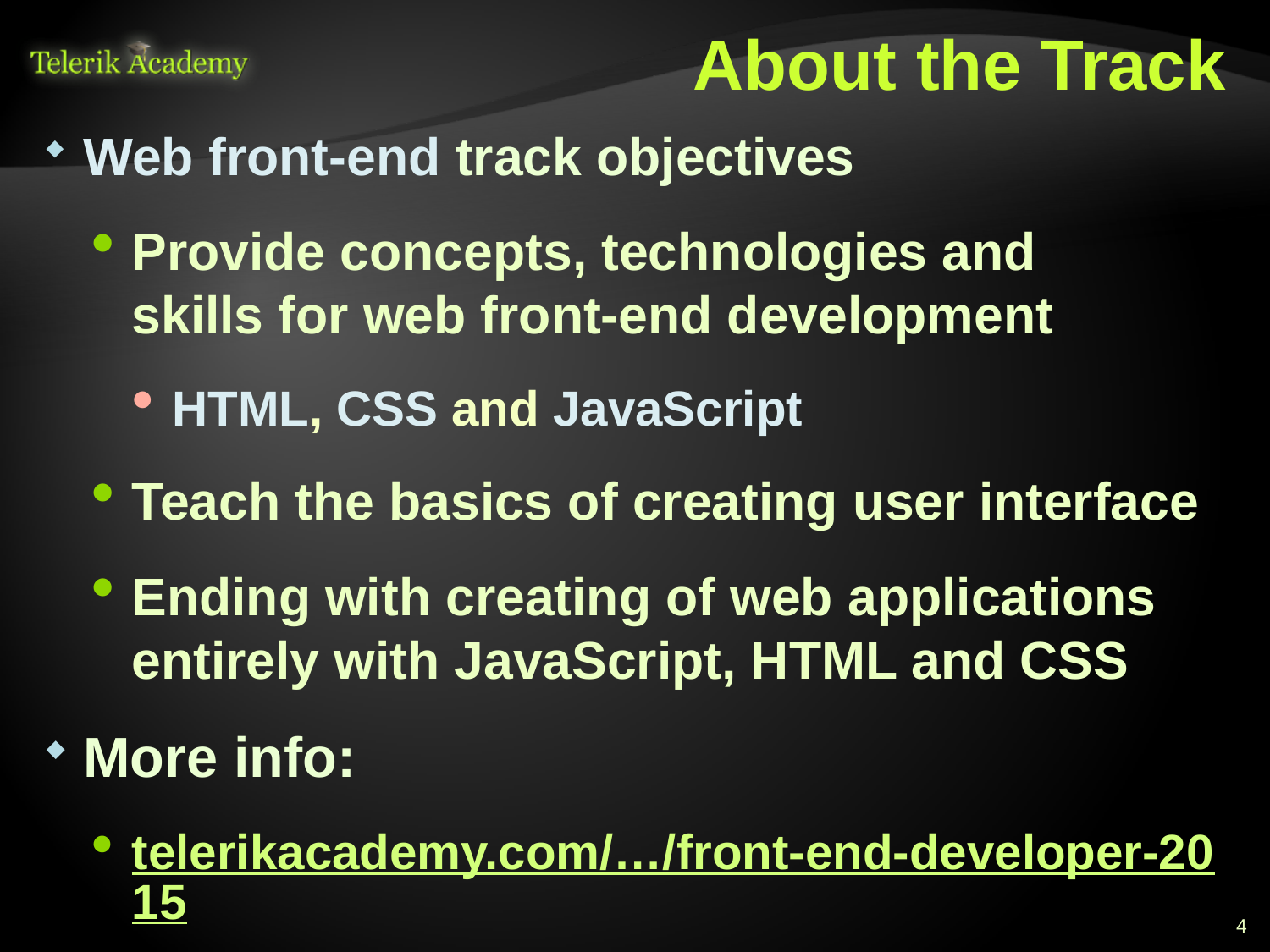

# About the Track
Web front-end track objectives
Provide concepts, technologies and
skills for web front-end development
HTML, CSS and JavaScript
Teach the basics of creating user interface
Ending with creating of web applications entirely with JavaScript, HTML and CSS
More info:
telerikacademy.com/…/front-end-developer-2015

4